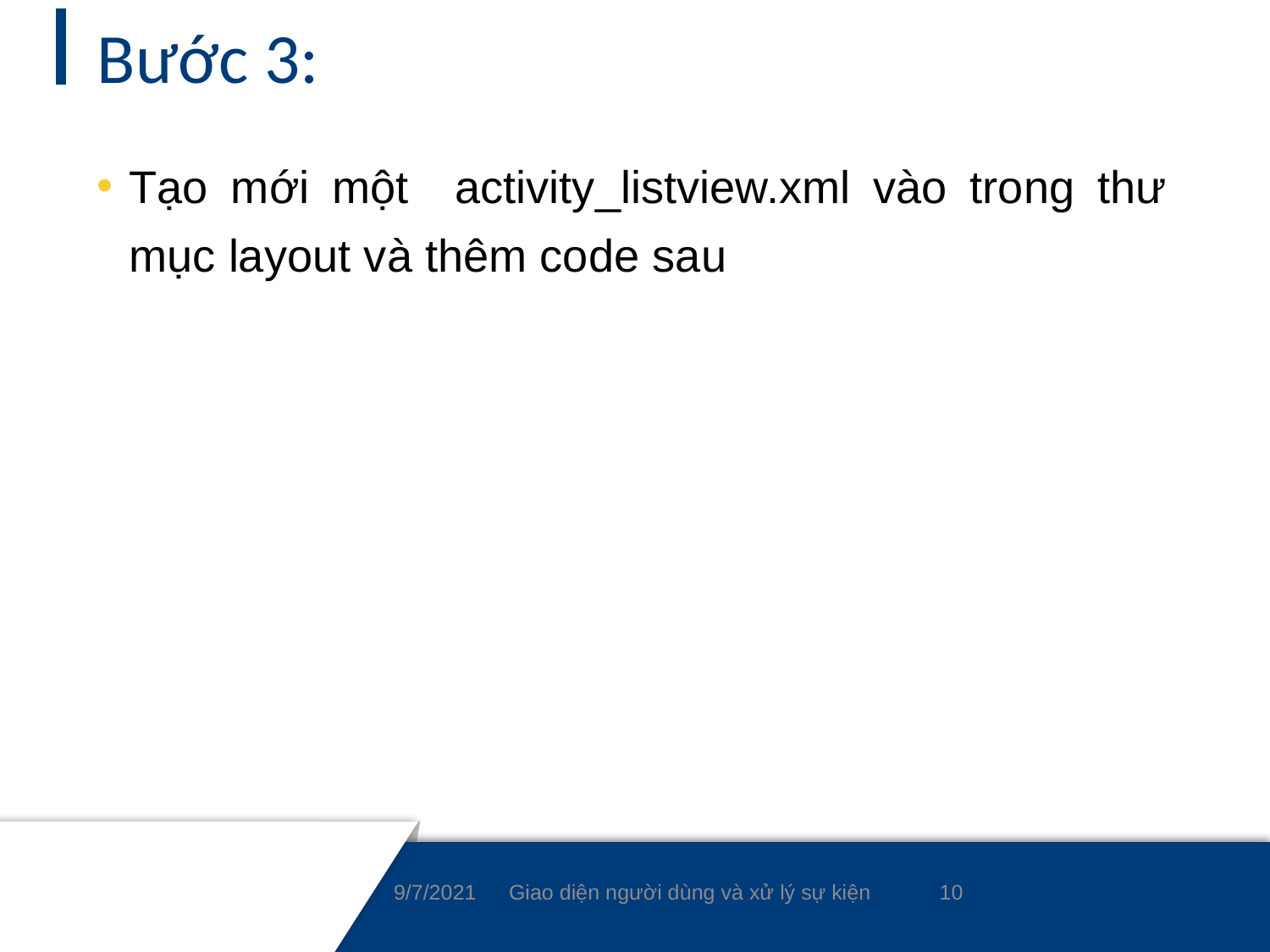

# Bước 3:
Tạo mới một  activity_listview.xml vào trong thư mục layout và thêm code sau

10
9/7/2021
Giao diện người dùng và xử lý sự kiện